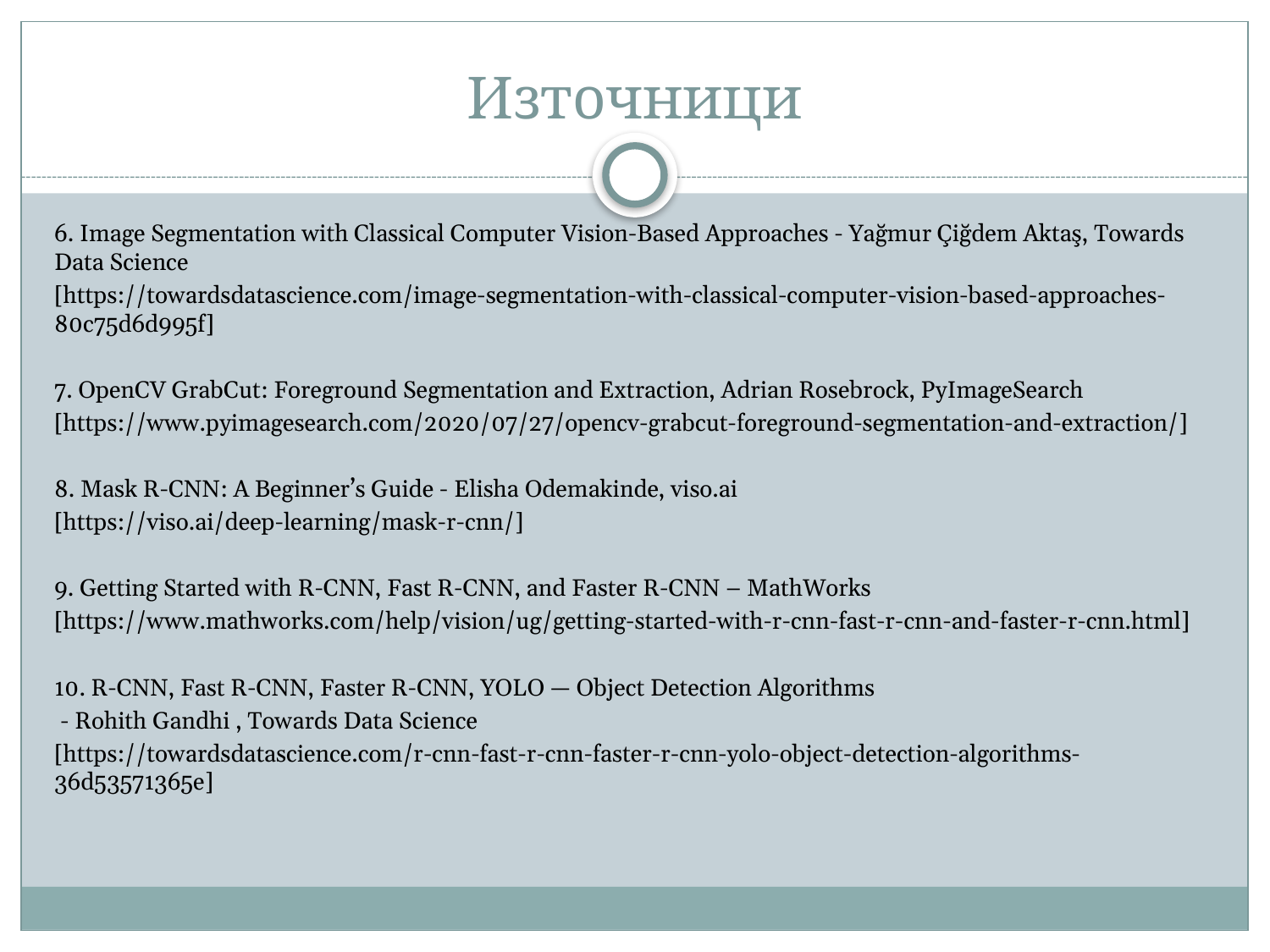

# Източници
6. Image Segmentation with Classical Computer Vision-Based Approaches - Yağmur Çiğdem Aktaş, Towards Data Science
[https://towardsdatascience.com/image-segmentation-with-classical-computer-vision-based-approaches-80c75d6d995f]

7. OpenCV GrabCut: Foreground Segmentation and Extraction, Adrian Rosebrock, PyImageSearch
[https://www.pyimagesearch.com/2020/07/27/opencv-grabcut-foreground-segmentation-and-extraction/]

8. Mask R-CNN: A Beginner’s Guide - Elisha Odemakinde, viso.ai
[https://viso.ai/deep-learning/mask-r-cnn/]

9. Getting Started with R-CNN, Fast R-CNN, and Faster R-CNN – MathWorks
[https://www.mathworks.com/help/vision/ug/getting-started-with-r-cnn-fast-r-cnn-and-faster-r-cnn.html]

10. R-CNN, Fast R-CNN, Faster R-CNN, YOLO — Object Detection Algorithms
 - Rohith Gandhi , Towards Data Science
[https://towardsdatascience.com/r-cnn-fast-r-cnn-faster-r-cnn-yolo-object-detection-algorithms-36d53571365e]